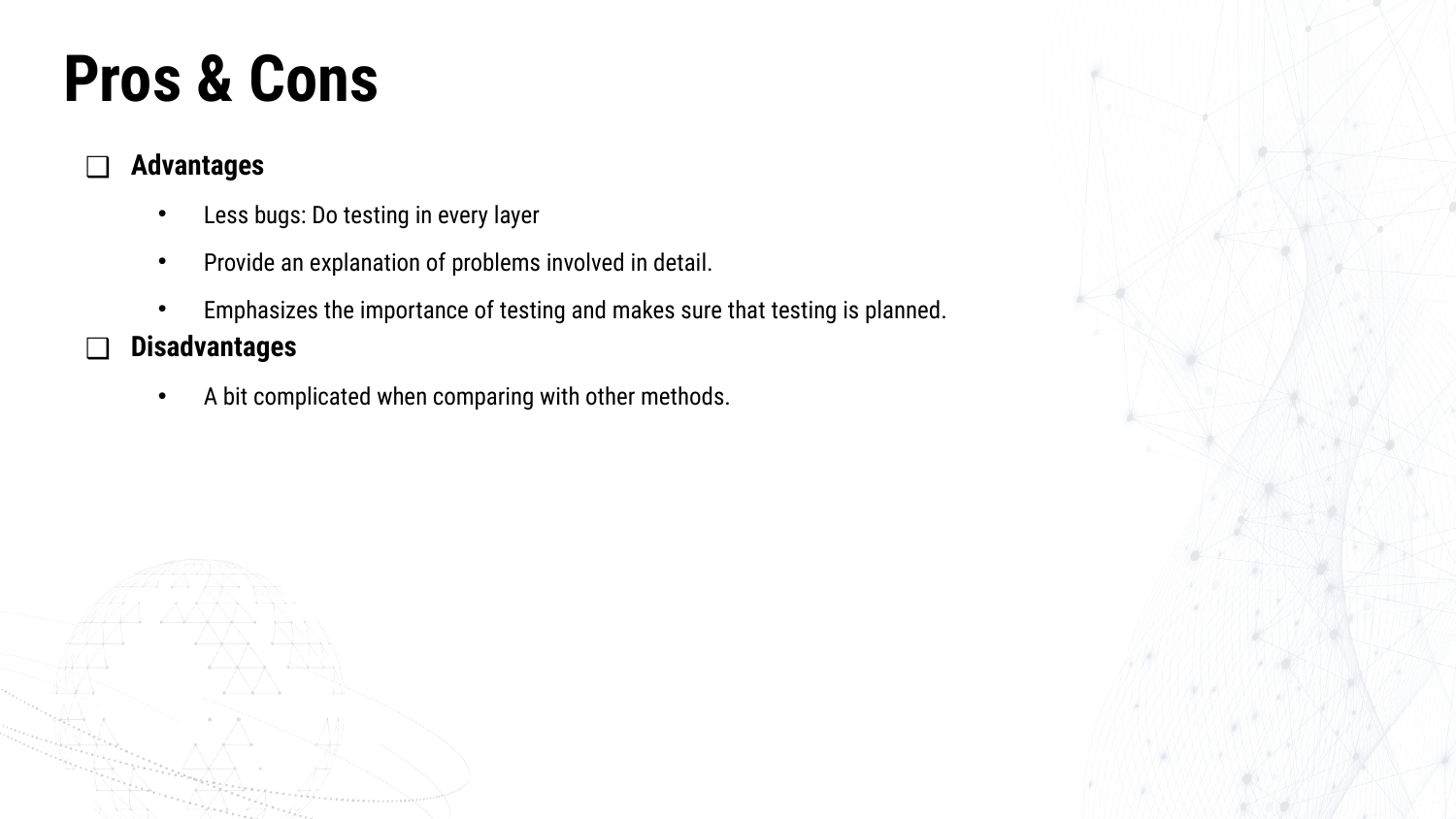

# Pros & Cons
Advantages
Less bugs: Do testing in every layer
Provide an explanation of problems involved in detail.
Emphasizes the importance of testing and makes sure that testing is planned.
Disadvantages
A bit complicated when comparing with other methods.